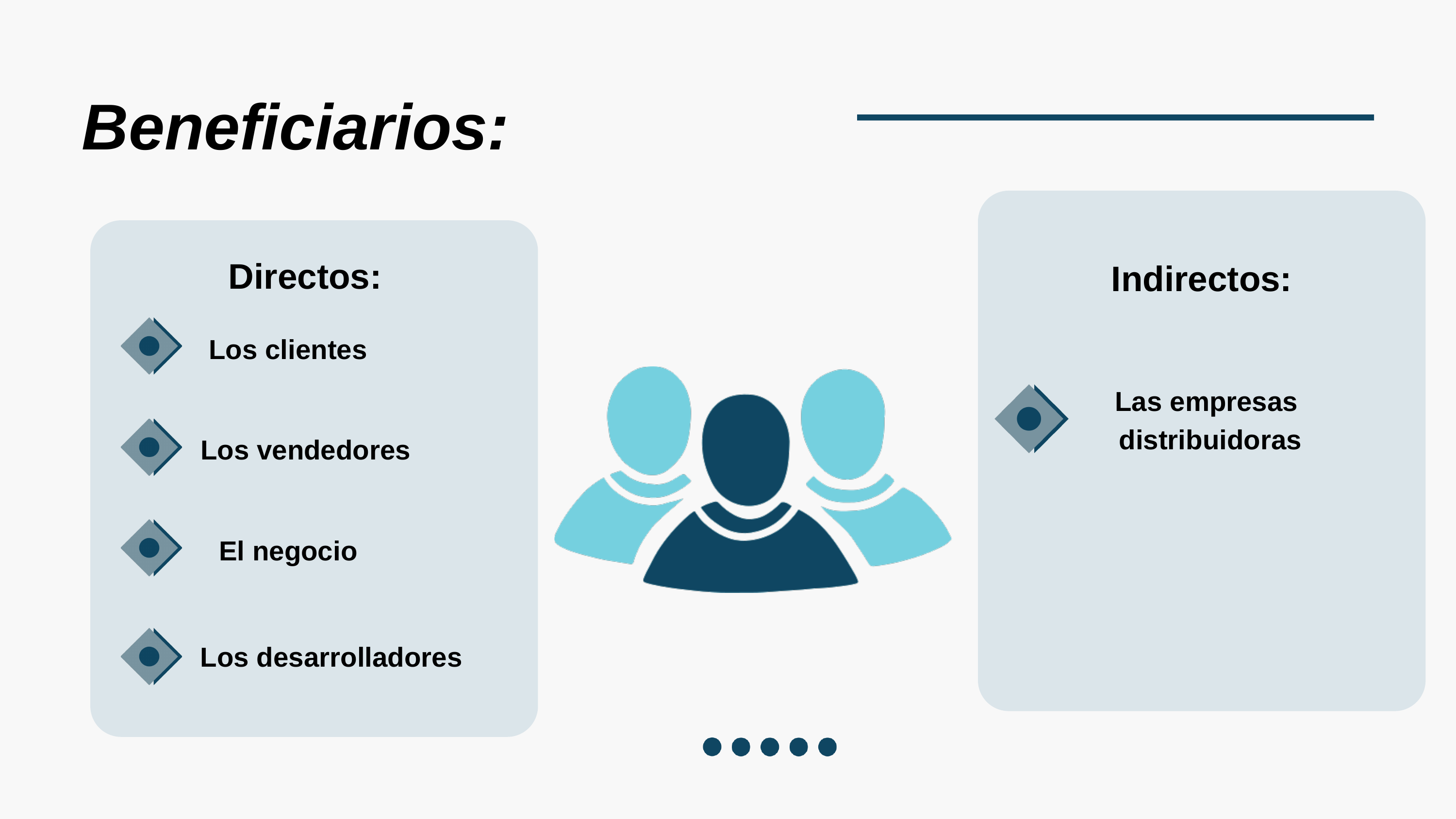

Beneficiarios:

Indirectos:
Directos:

Los clientes

Las empresas
distribuidoras

Los vendedores

El negocio

Los desarrolladores